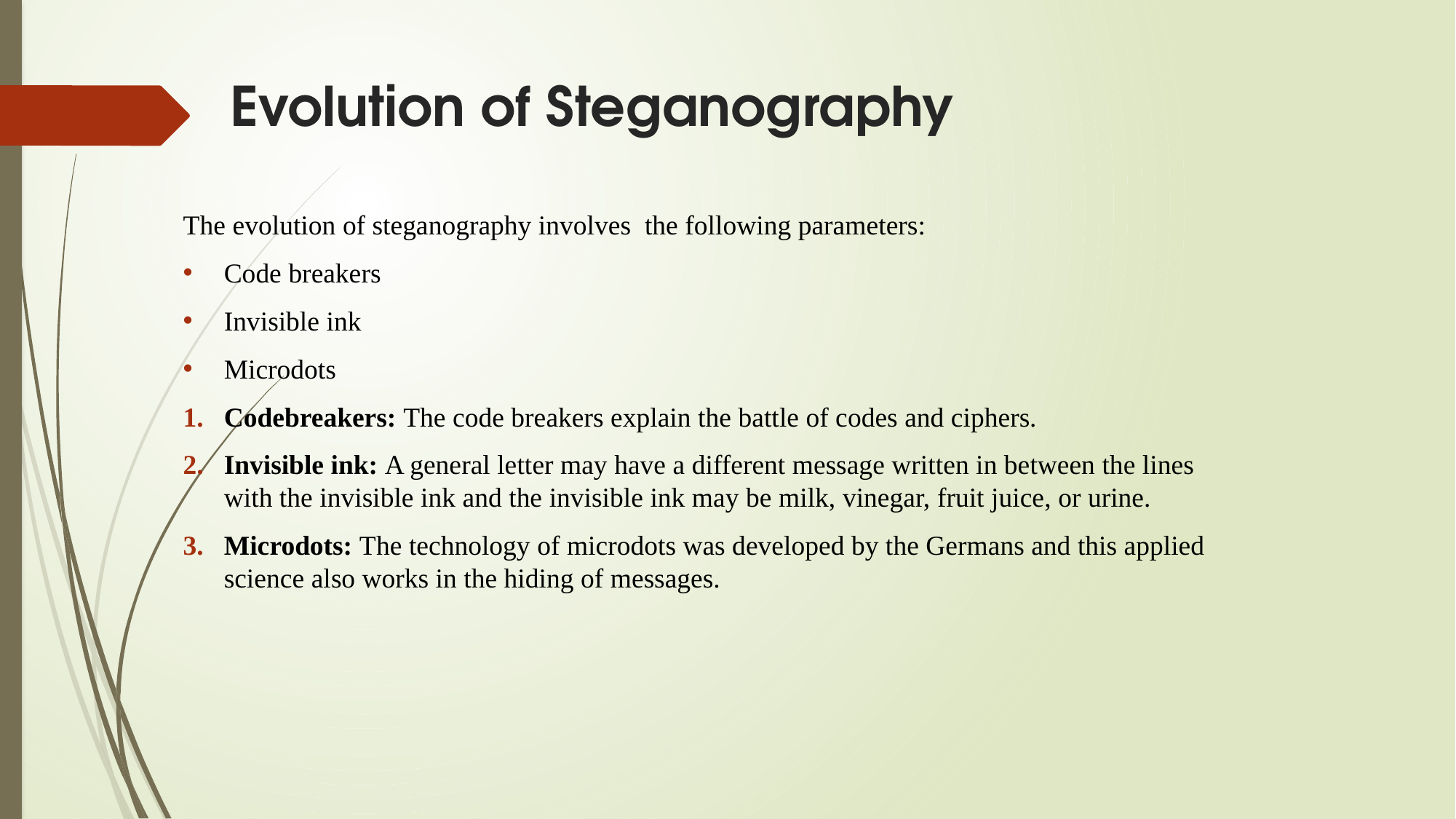

# Evolution of Steganography
The evolution of steganography involves  the following parameters:
Code breakers
Invisible ink
Microdots
Codebreakers: The code breakers explain the battle of codes and ciphers.
Invisible ink: A general letter may have a different message written in between the lines with the invisible ink and the invisible ink may be milk, vinegar, fruit juice, or urine.
Microdots: The technology of microdots was developed by the Germans and this applied science also works in the hiding of messages.